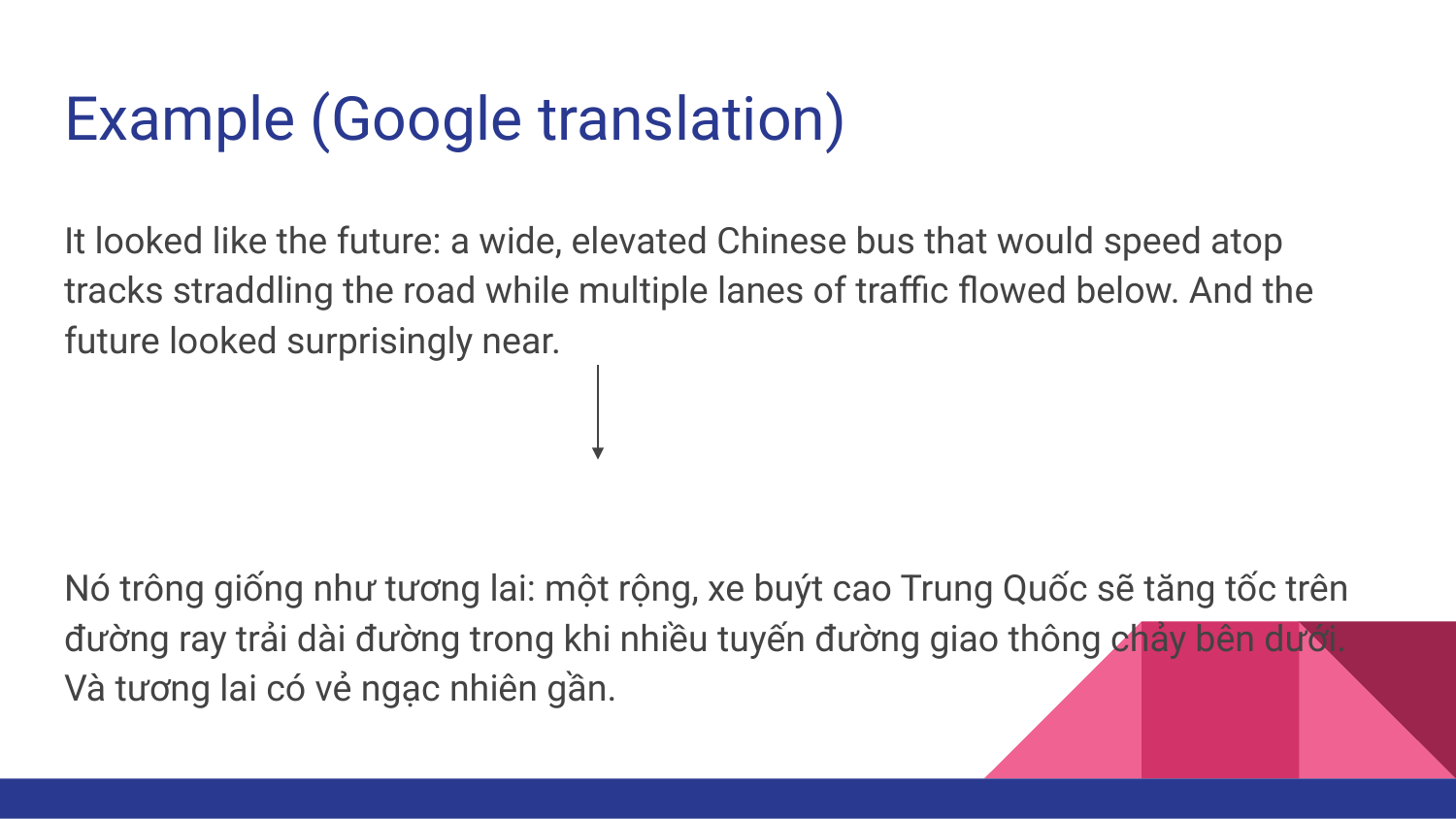

# Example (Google translation)
It looked like the future: a wide, elevated Chinese bus that would speed atop tracks straddling the road while multiple lanes of traffic flowed below. And the future looked surprisingly near.

Nó trông giống như tương lai: một rộng, xe buýt cao Trung Quốc sẽ tăng tốc trên đường ray trải dài đường trong khi nhiều tuyến đường giao thông chảy bên dưới. Và tương lai có vẻ ngạc nhiên gần.